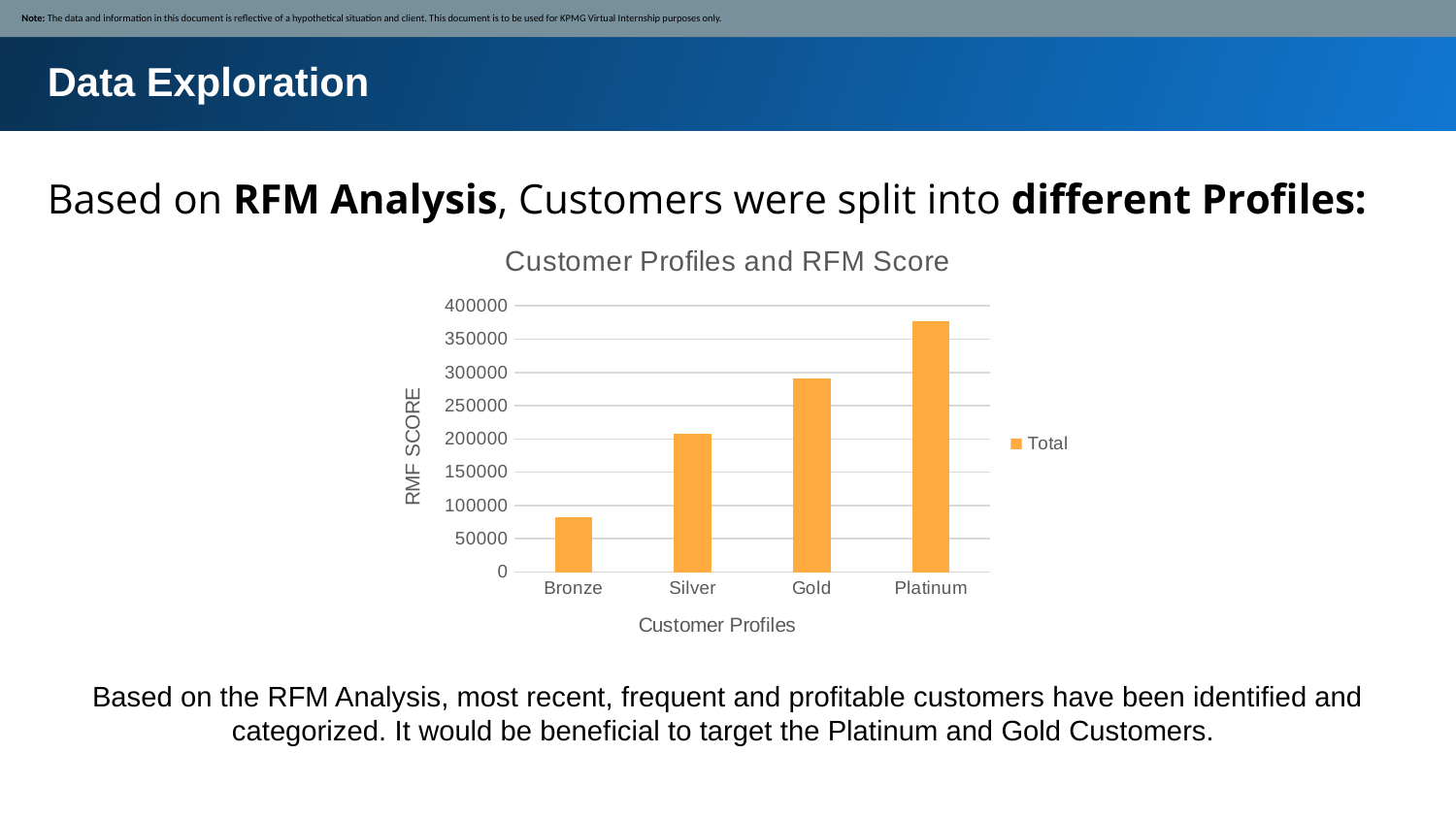

Note: The data and information in this document is reflective of a hypothetical situation and client. This document is to be used for KPMG Virtual Internship purposes only.
Data Exploration
Based on RFM Analysis, Customers were split into different Profiles:

### Chart: Customer Profiles and RFM Score

| Category | Total |
|---|---|
| Bronze | 82933.0 |
| Silver | 208011.0 |
| Gold | 290153.0 |
| Platinum | 376728.0 |
Based on the RFM Analysis, most recent, frequent and profitable customers have been identified and categorized. It would be beneficial to target the Platinum and Gold Customers.